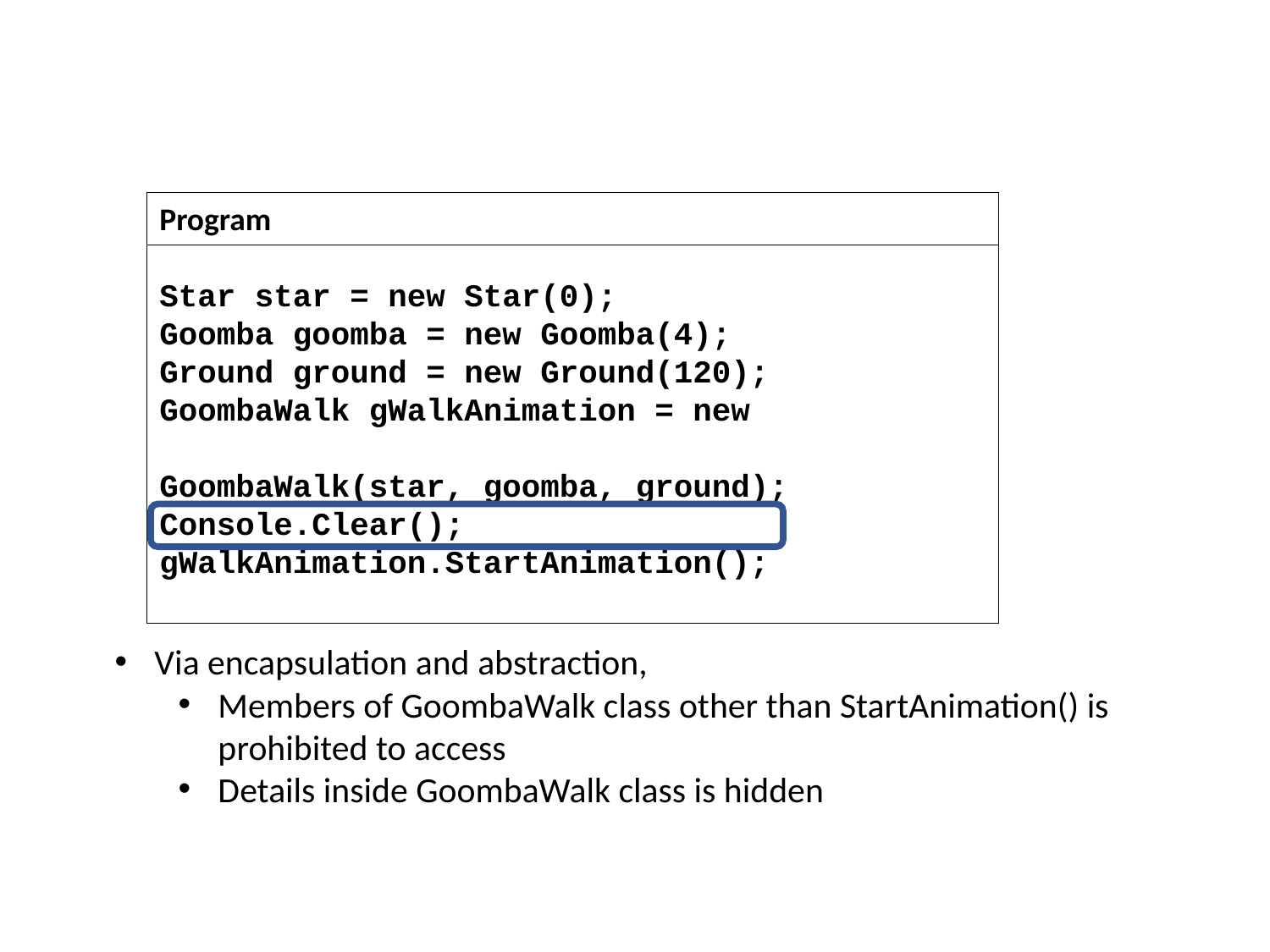

#
Program

Star star = new Star(0);
Goomba goomba = new Goomba(4);
Ground ground = new Ground(120);
GoombaWalk gWalkAnimation = new 							GoombaWalk(star, goomba, ground);
Console.Clear();
gWalkAnimation.StartAnimation();

Via encapsulation and abstraction,
Members of GoombaWalk class other than StartAnimation() is prohibited to access
Details inside GoombaWalk class is hidden